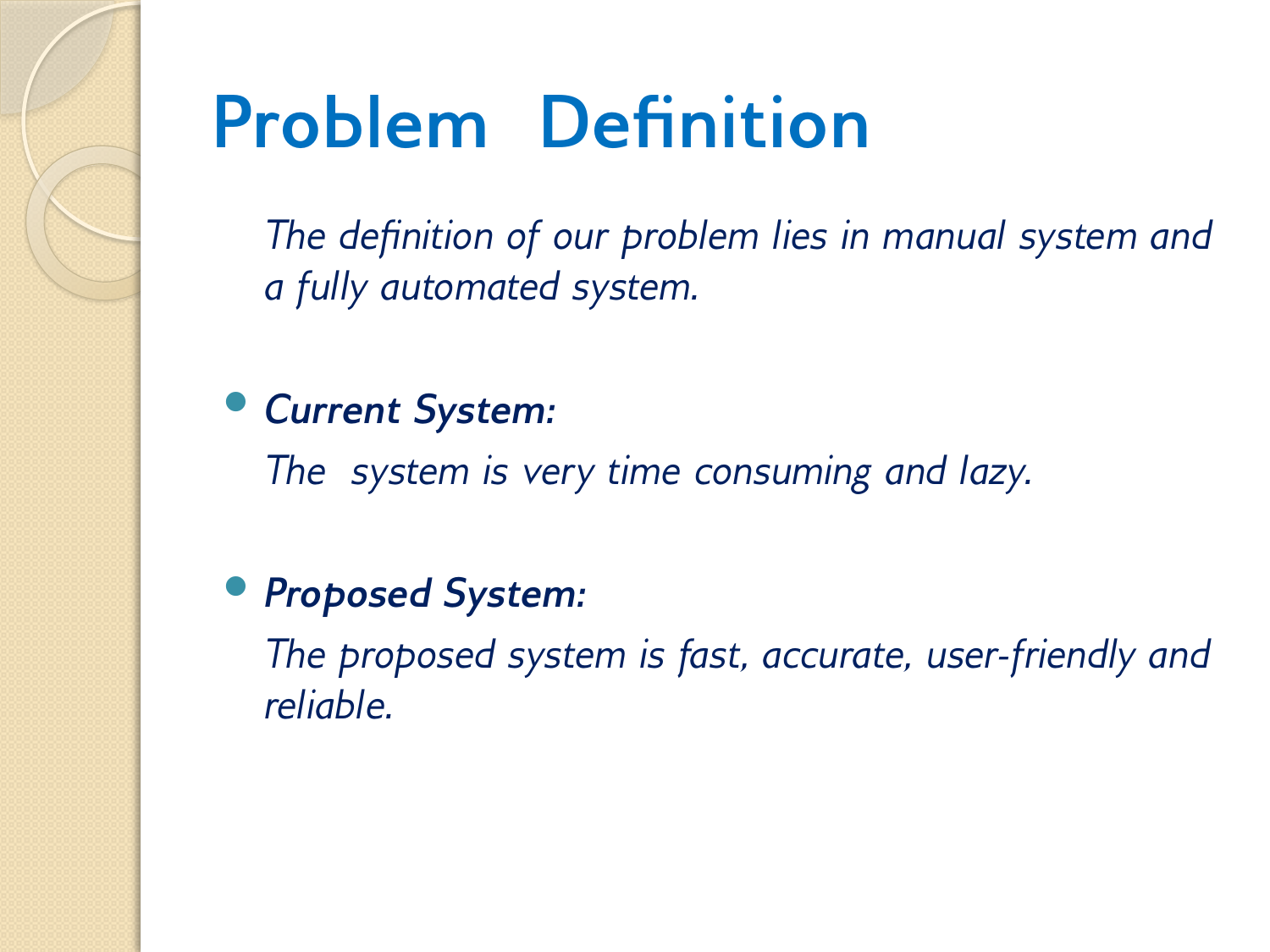

# Problem  Definition
	The definition of our problem lies in manual system and a fully automated system.

Current System:
	The  system is very time consuming and lazy.

Proposed System:
	The proposed system is fast, accurate, user-friendly and reliable.